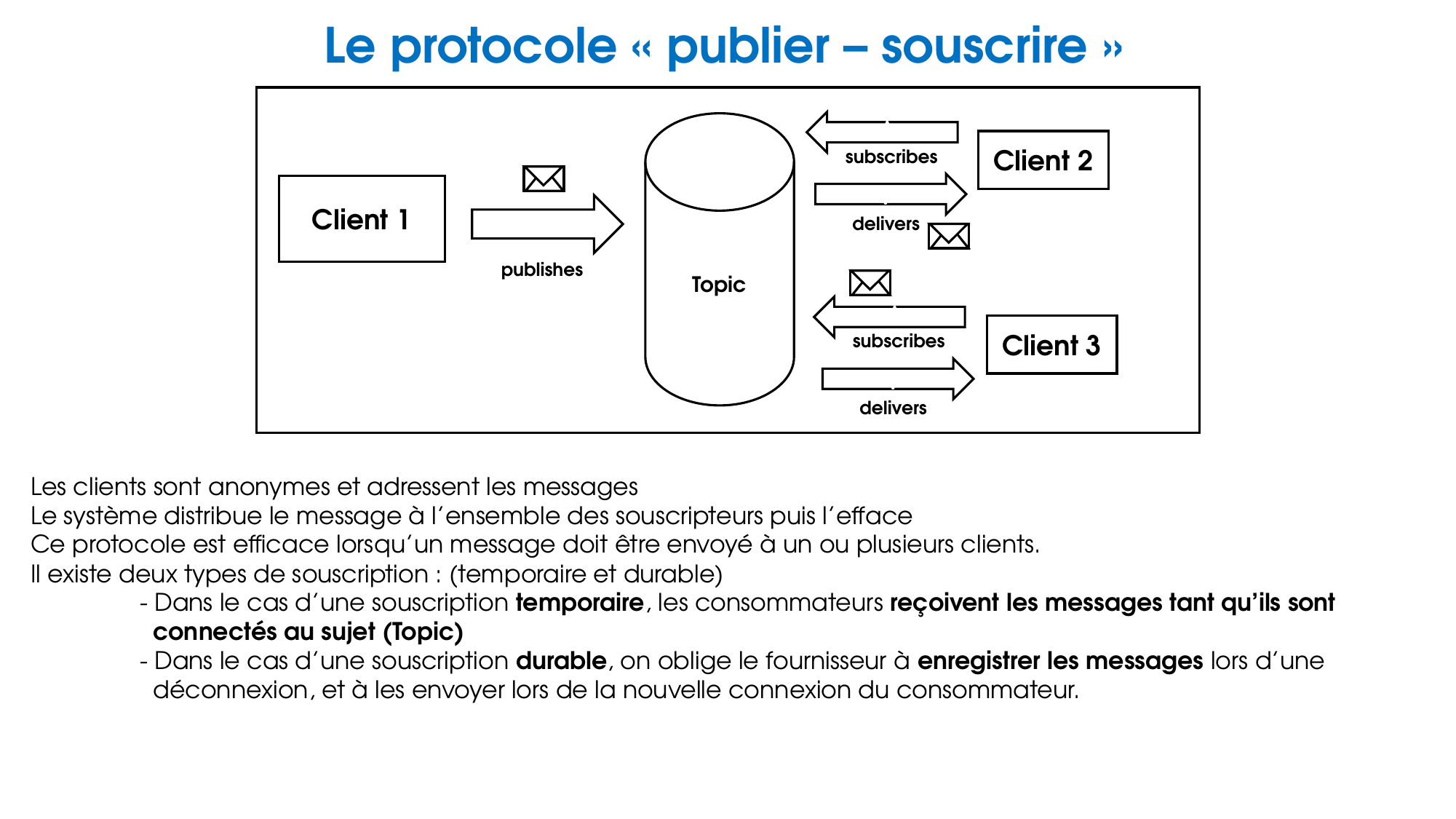

Le protocole « publier – souscrire »

v
Topic
Client 2
subscribes

v
Client 1
v
delivers

publishes

v
Client 3
subscribes
v
delivers
Les clients sont anonymes et adressent les messages
Le système distribue le message à l’ensemble des souscripteurs puis l’efface
Ce protocole est efficace lorsqu’un message doit être envoyé à un ou plusieurs clients.
Il existe deux types de souscription : (temporaire et durable)
	- Dans le cas d’une souscription temporaire, les consommateurs reçoivent les messages tant qu’ils sont 	  connectés au sujet (Topic)
	- Dans le cas d’une souscription durable, on oblige le fournisseur à enregistrer les messages lors d’une 	  	  déconnexion, et à les envoyer lors de la nouvelle connexion du consommateur.